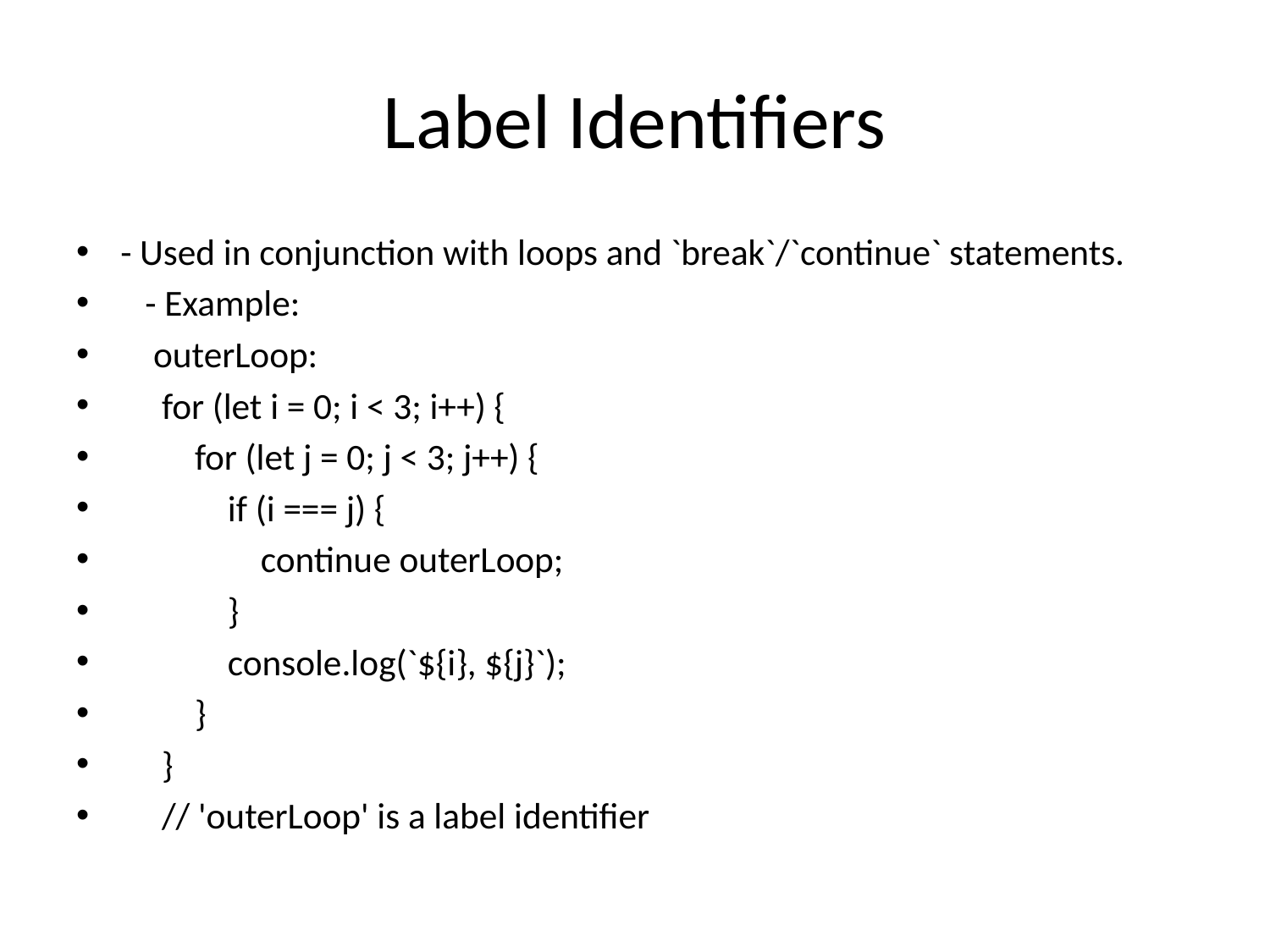

# Label Identifiers
- Used in conjunction with loops and `break`/`continue` statements.
   - Example:
    outerLoop:
     for (let i = 0; i < 3; i++) {
         for (let j = 0; j < 3; j++) {
             if (i === j) {
                 continue outerLoop;
             }
             console.log(`${i}, ${j}`);
         }
     }
     // 'outerLoop' is a label identifier